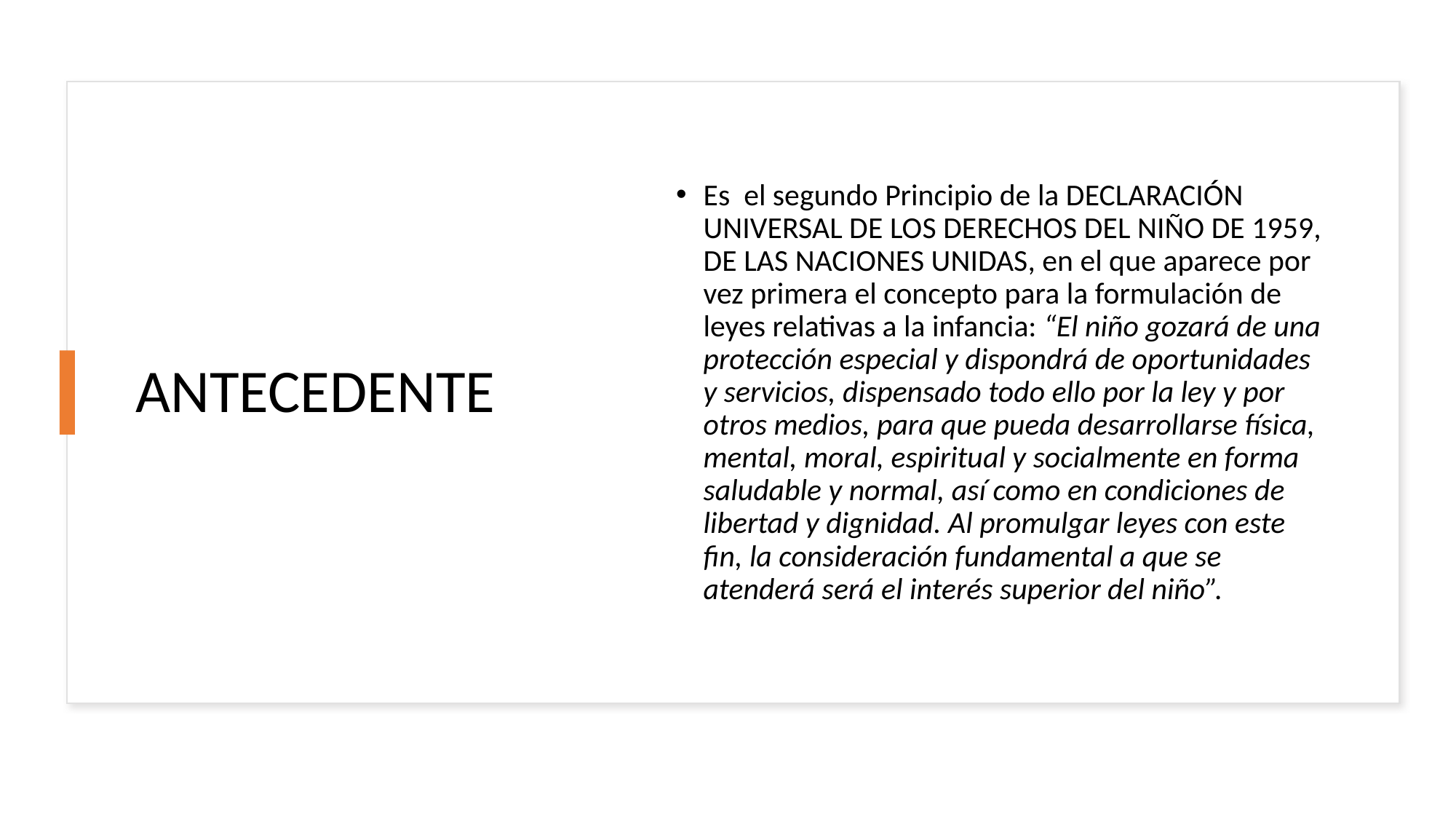

# ANTECEDENTE
Es  el segundo Principio de la DECLARACIÓN UNIVERSAL DE LOS DERECHOS DEL NIÑO DE 1959, DE LAS NACIONES UNIDAS, en el que aparece por vez primera el concepto para la formulación de leyes relativas a la infancia: “El niño gozará de una protección especial y dispondrá de oportunidades y servicios, dispensado todo ello por la ley y por otros medios, para que pueda desarrollarse física, mental, moral, espiritual y socialmente en forma saludable y normal, así como en condiciones de libertad y dignidad. Al promulgar leyes con este fin, la consideración fundamental a que se atenderá será el interés superior del niño”.